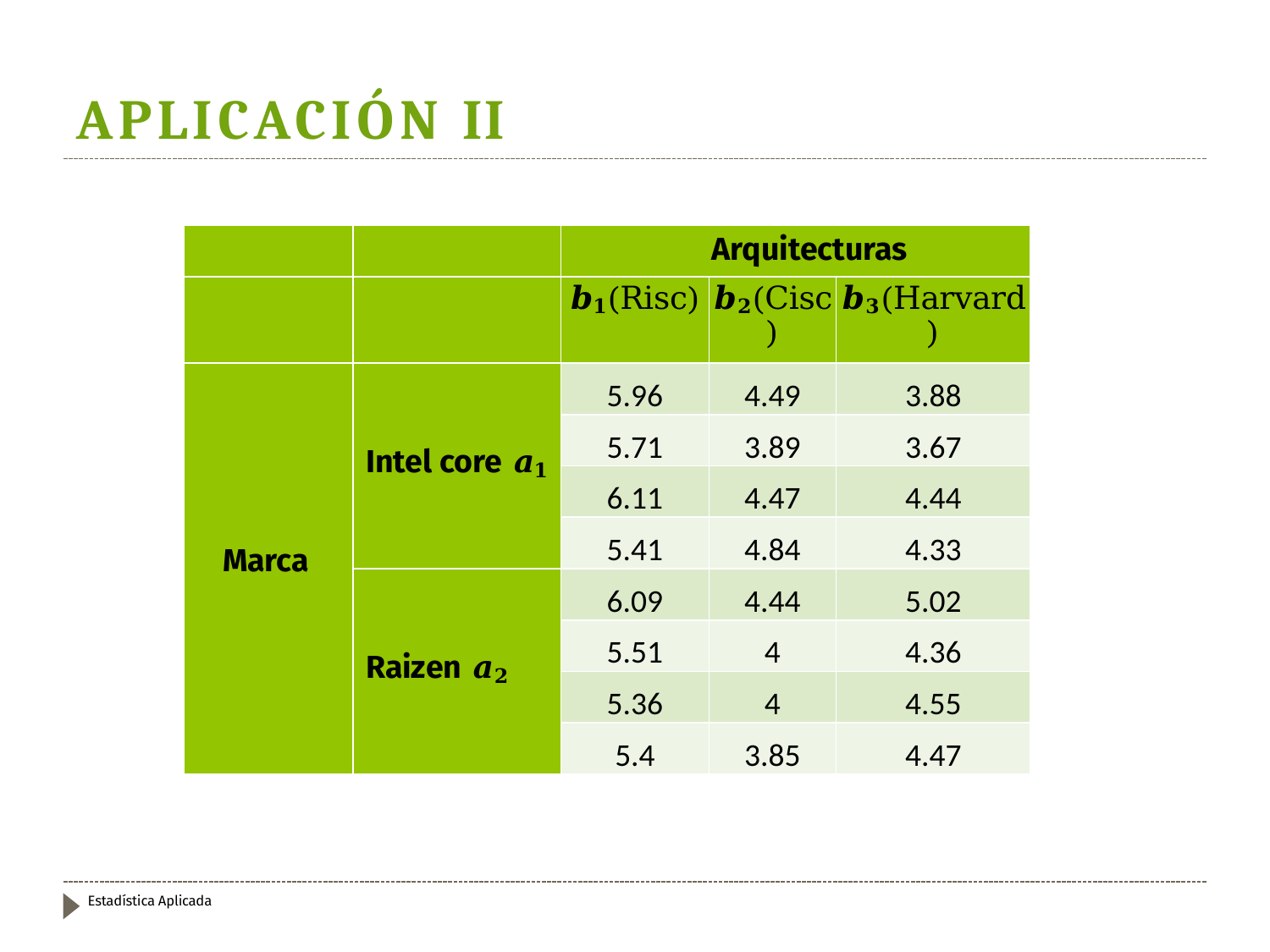

# APLICACIÓN II
|  |  | Arquitecturas |  |  |
| --- | --- | --- | --- | --- |
|  |  | 𝒃𝟏(Risc) | 𝒃𝟐(Cisc) | 𝒃𝟑(Harvard) |
| Marca | Intel core 𝒂𝟏 | 5.96 | 4.49 | 3.88 |
|  |  | 5.71 | 3.89 | 3.67 |
|  |  | 6.11 | 4.47 | 4.44 |
|  |  | 5.41 | 4.84 | 4.33 |
|  | Raizen 𝒂𝟐 | 6.09 | 4.44 | 5.02 |
|  |  | 5.51 | 4 | 4.36 |
|  |  | 5.36 | 4 | 4.55 |
|  |  | 5.4 | 3.85 | 4.47 |
Estadística Aplicada